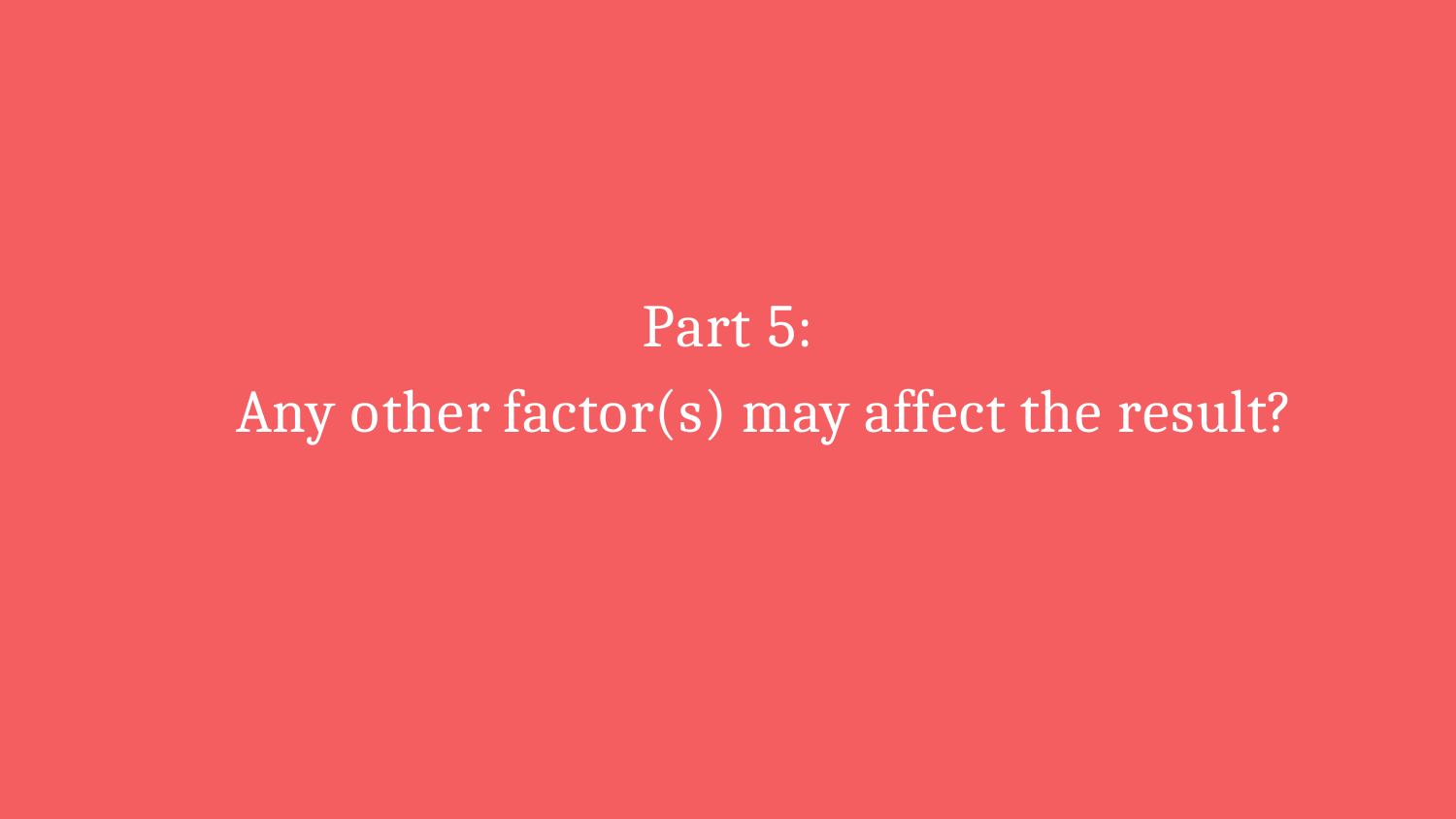

# Part 5:
Any other factor(s) may affect the result?